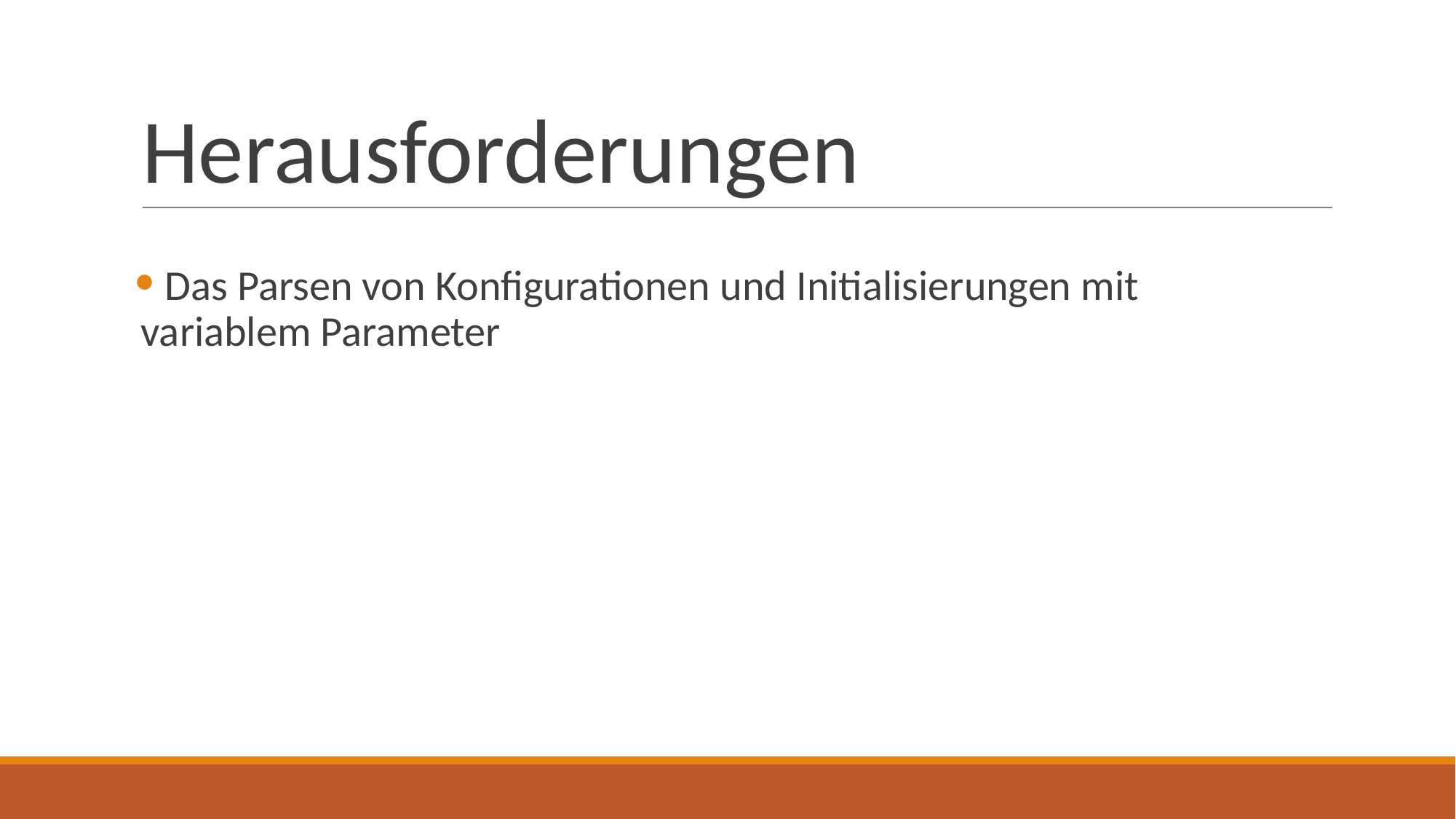

# Herausforderungen
 Das Parsen von Konfigurationen und Initialisierungen mit variablem Parameter